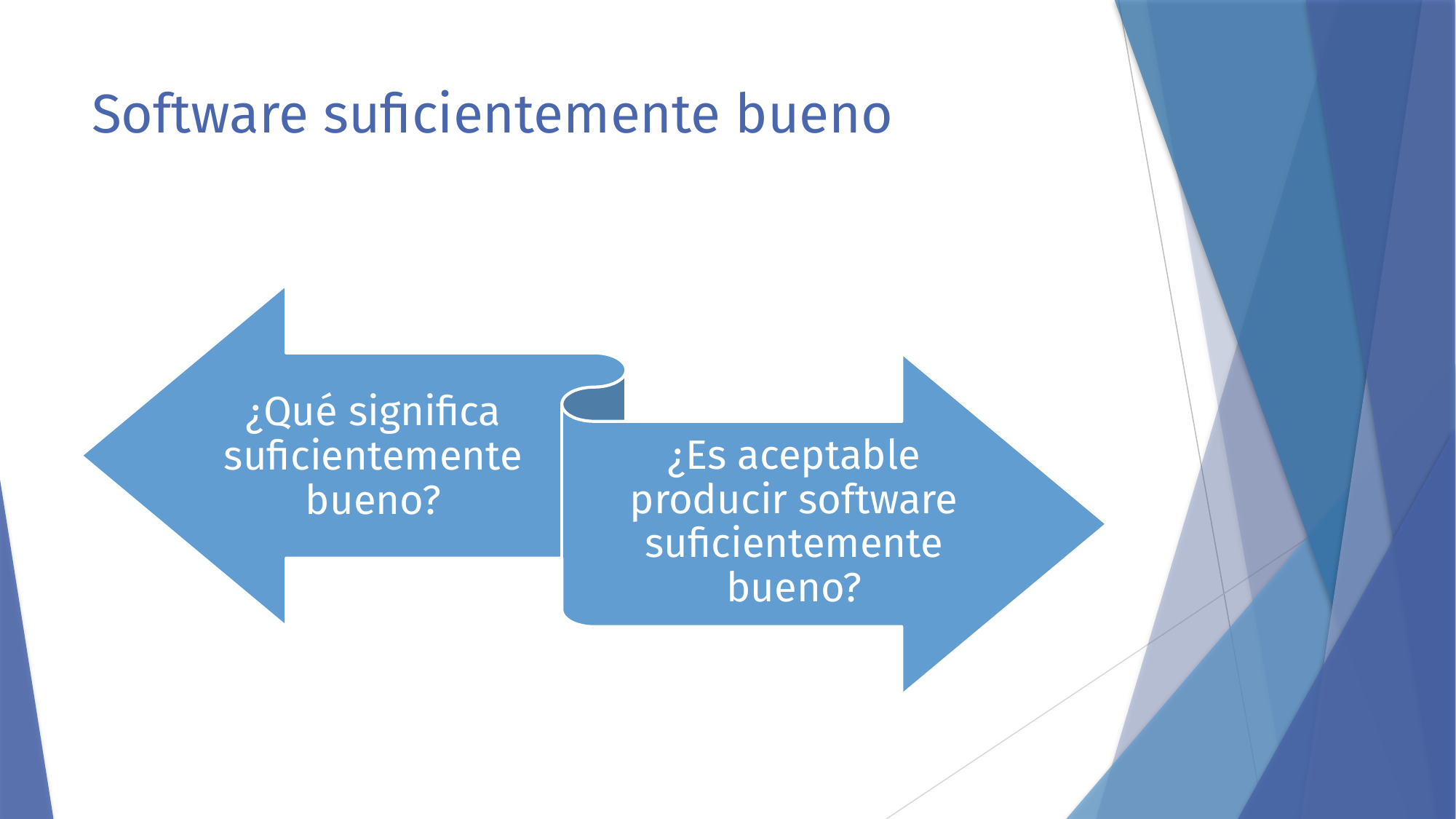

# Software suficientemente bueno
¿Qué significa suficientemente bueno?
¿Es aceptable producir software suficientemente bueno?